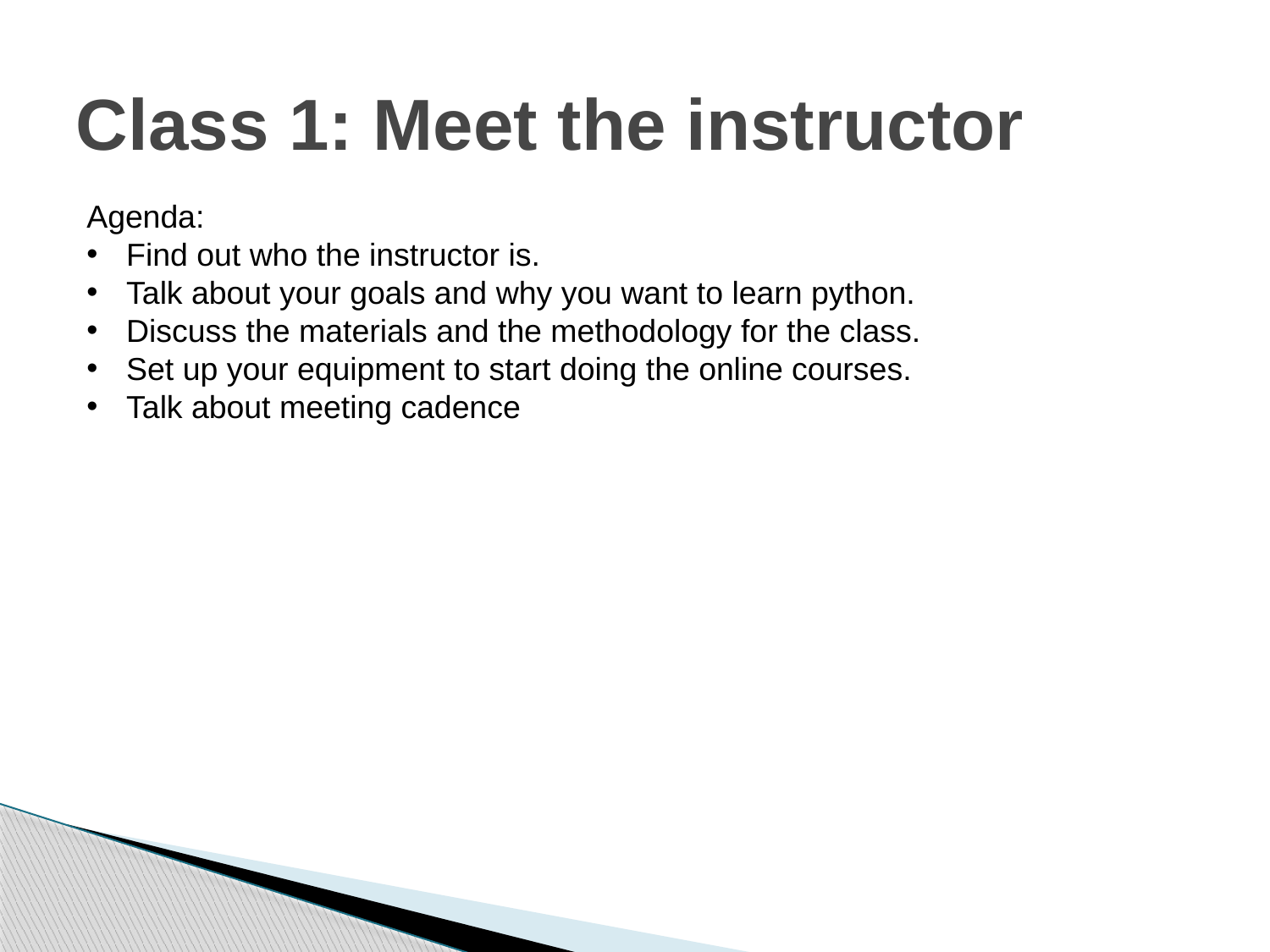

# Class 1: Meet the instructor
Agenda:
Find out who the instructor is.
Talk about your goals and why you want to learn python.
Discuss the materials and the methodology for the class.
Set up your equipment to start doing the online courses.
Talk about meeting cadence